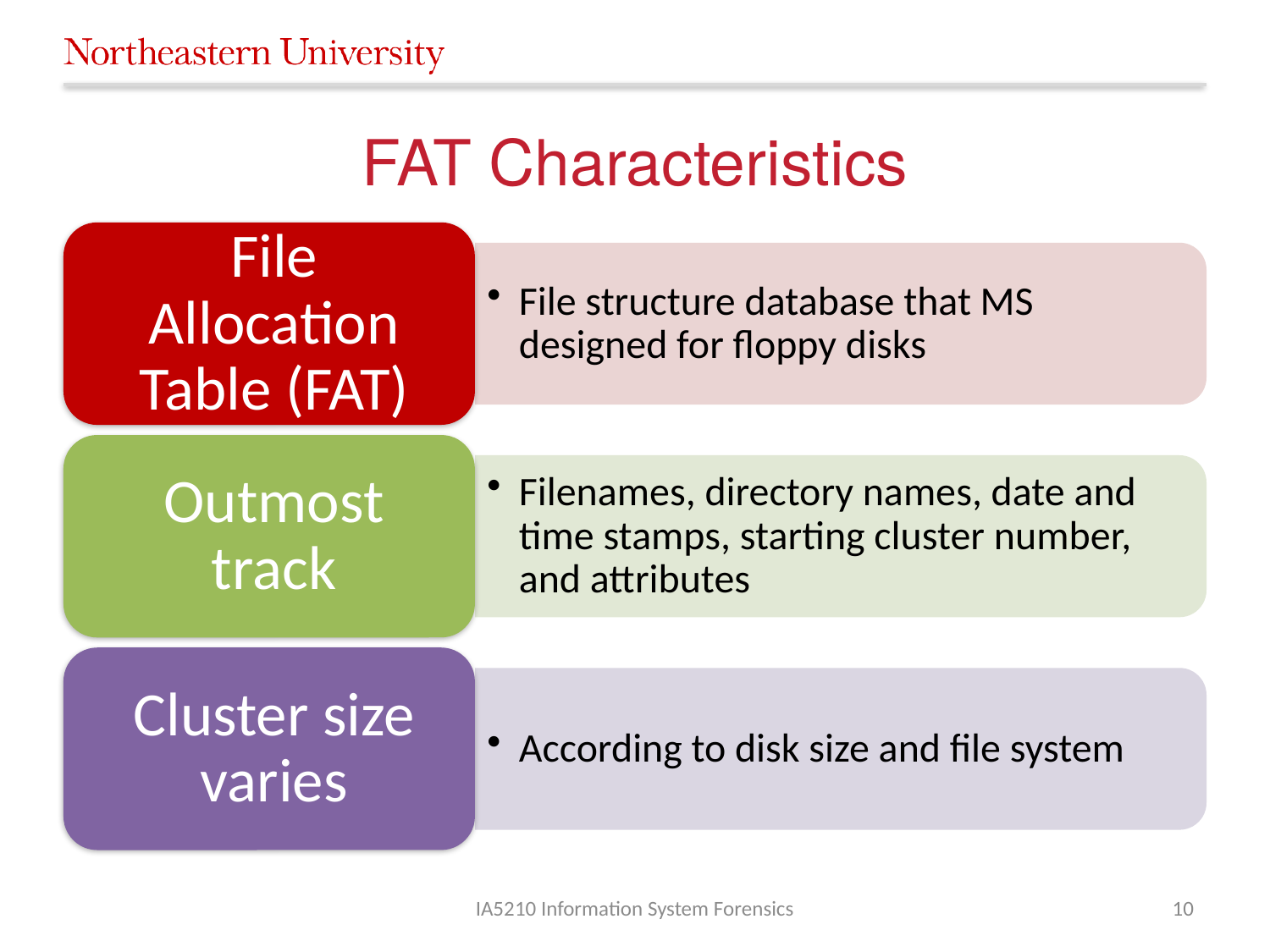

# FAT Characteristics
File structure database that MS designed for floppy disks
File Allocation Table (FAT)
Filenames, directory names, date and time stamps, starting cluster number, and attributes
Outmost track
According to disk size and file system
Cluster size varies
IA5210 Information System Forensics
10